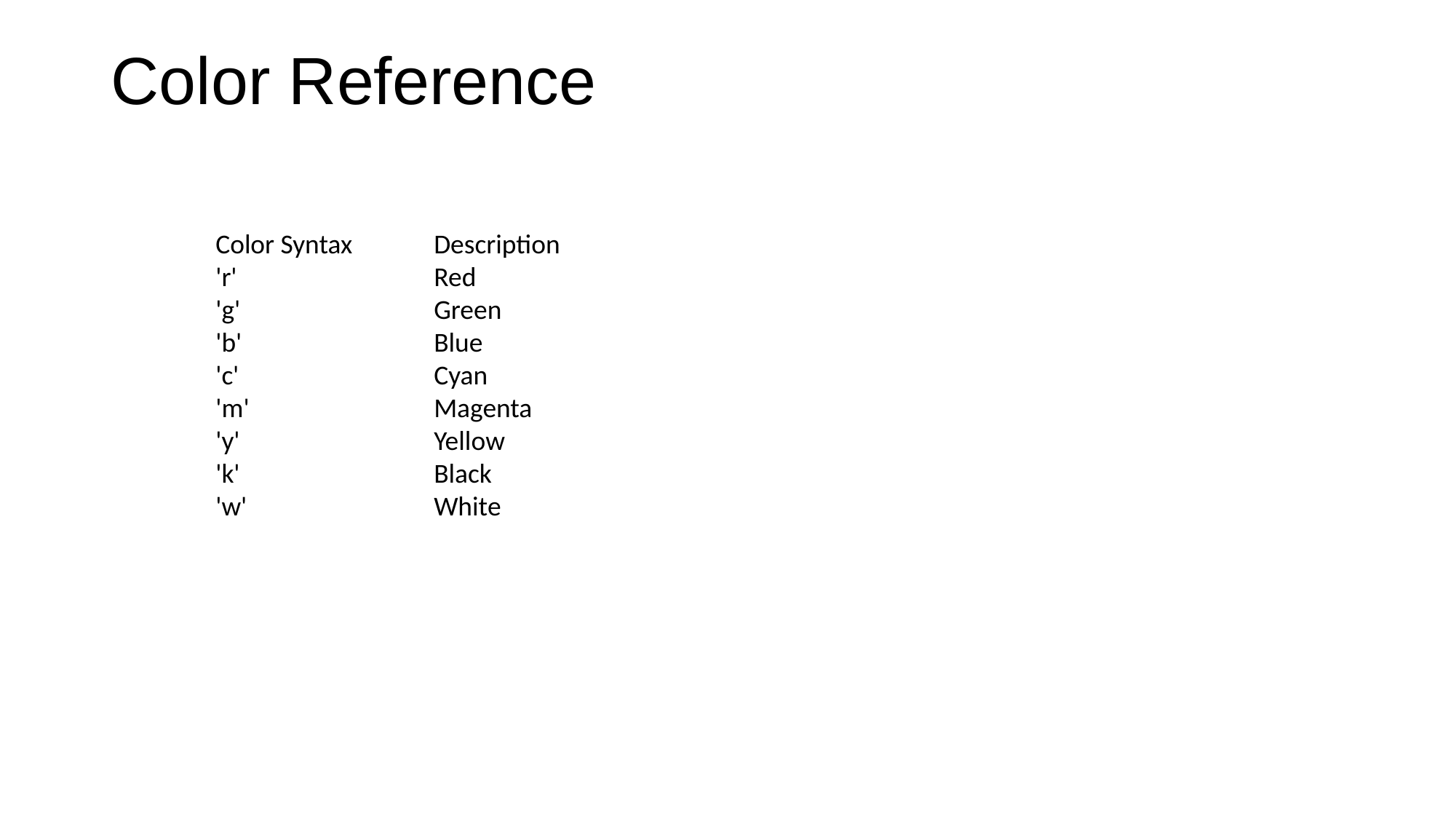

# Color Reference
Color Syntax	Description
'r'		Red
'g'		Green
'b'		Blue
'c'		Cyan
'm'		Magenta
'y'		Yellow
'k'		Black
'w'		White